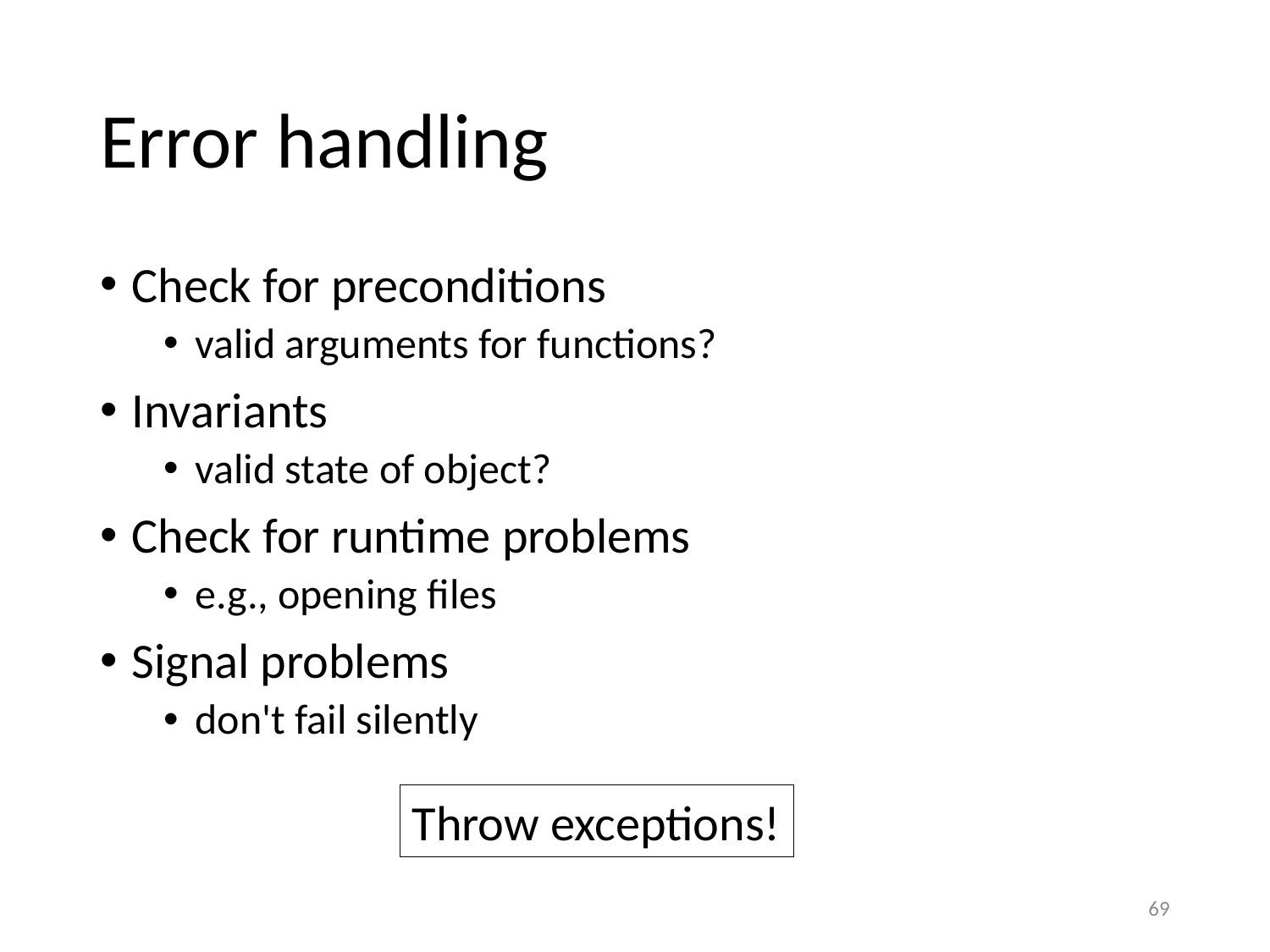

# Error handling
Check for preconditions
valid arguments for functions?
Invariants
valid state of object?
Check for runtime problems
e.g., opening files
Signal problems
don't fail silently
Throw exceptions!
69